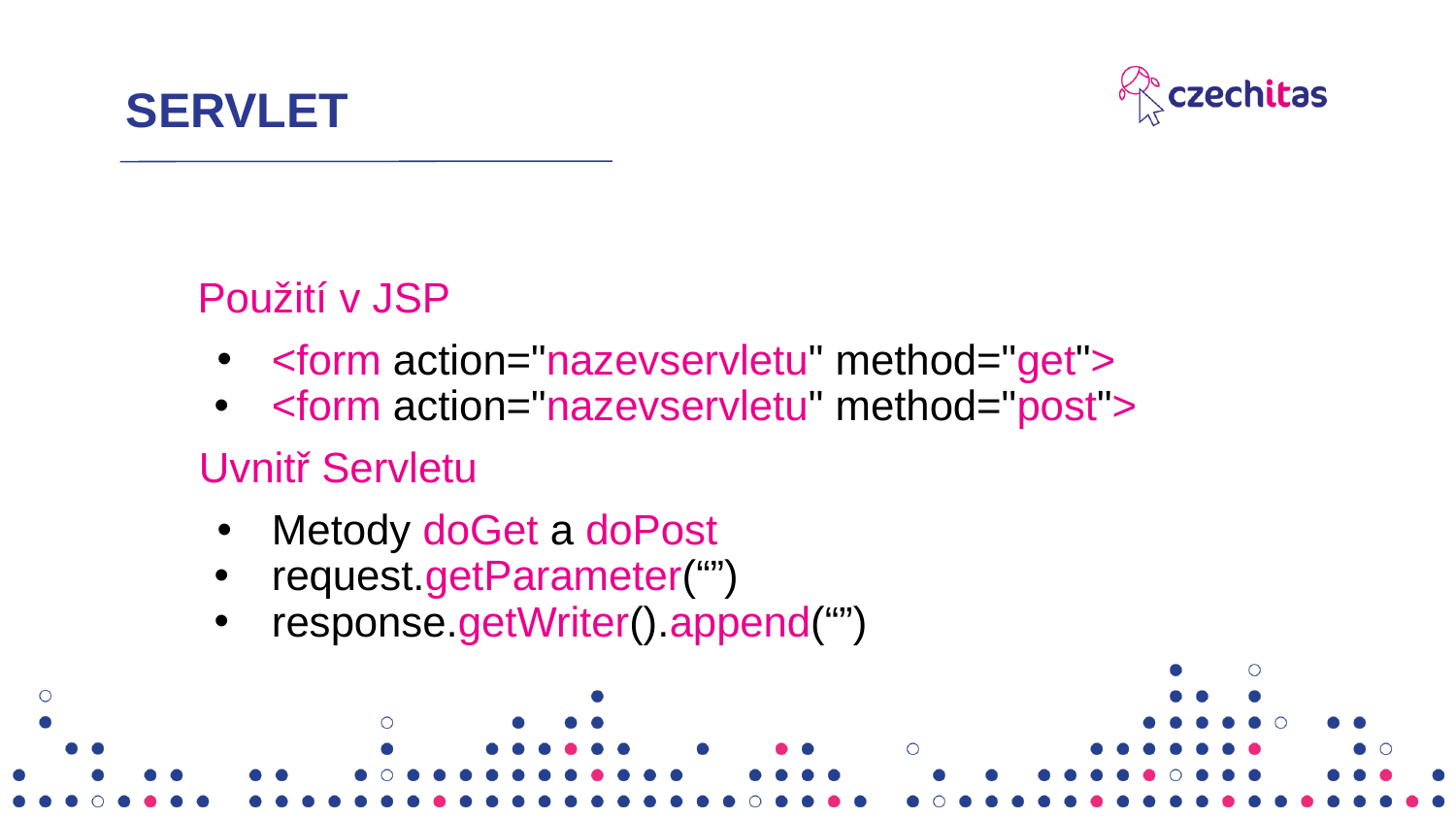

# SERVLET

      Použití v JSP
<form action="nazevservletu" method="get">
<form action="nazevservletu" method="post">
Uvnitř Servletu
Metody doGet a doPost
request.getParameter(“”)
response.getWriter().append(“”)